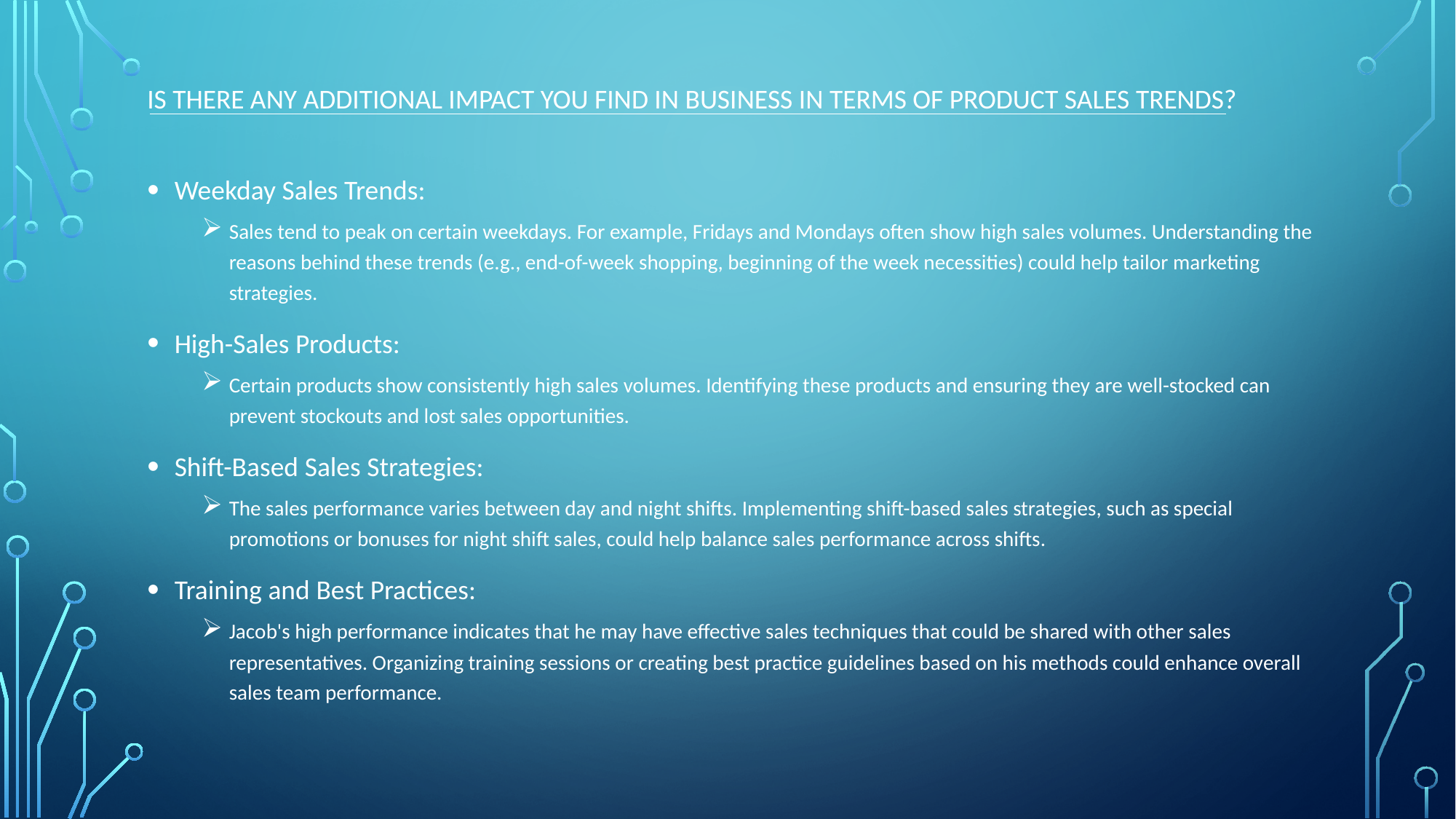

# Is there any additional impact you find in business in terms of product sales trends?
Weekday Sales Trends:
Sales tend to peak on certain weekdays. For example, Fridays and Mondays often show high sales volumes. Understanding the reasons behind these trends (e.g., end-of-week shopping, beginning of the week necessities) could help tailor marketing strategies.
High-Sales Products:
Certain products show consistently high sales volumes. Identifying these products and ensuring they are well-stocked can prevent stockouts and lost sales opportunities.
Shift-Based Sales Strategies:
The sales performance varies between day and night shifts. Implementing shift-based sales strategies, such as special promotions or bonuses for night shift sales, could help balance sales performance across shifts.
Training and Best Practices:
Jacob's high performance indicates that he may have effective sales techniques that could be shared with other sales representatives. Organizing training sessions or creating best practice guidelines based on his methods could enhance overall sales team performance.